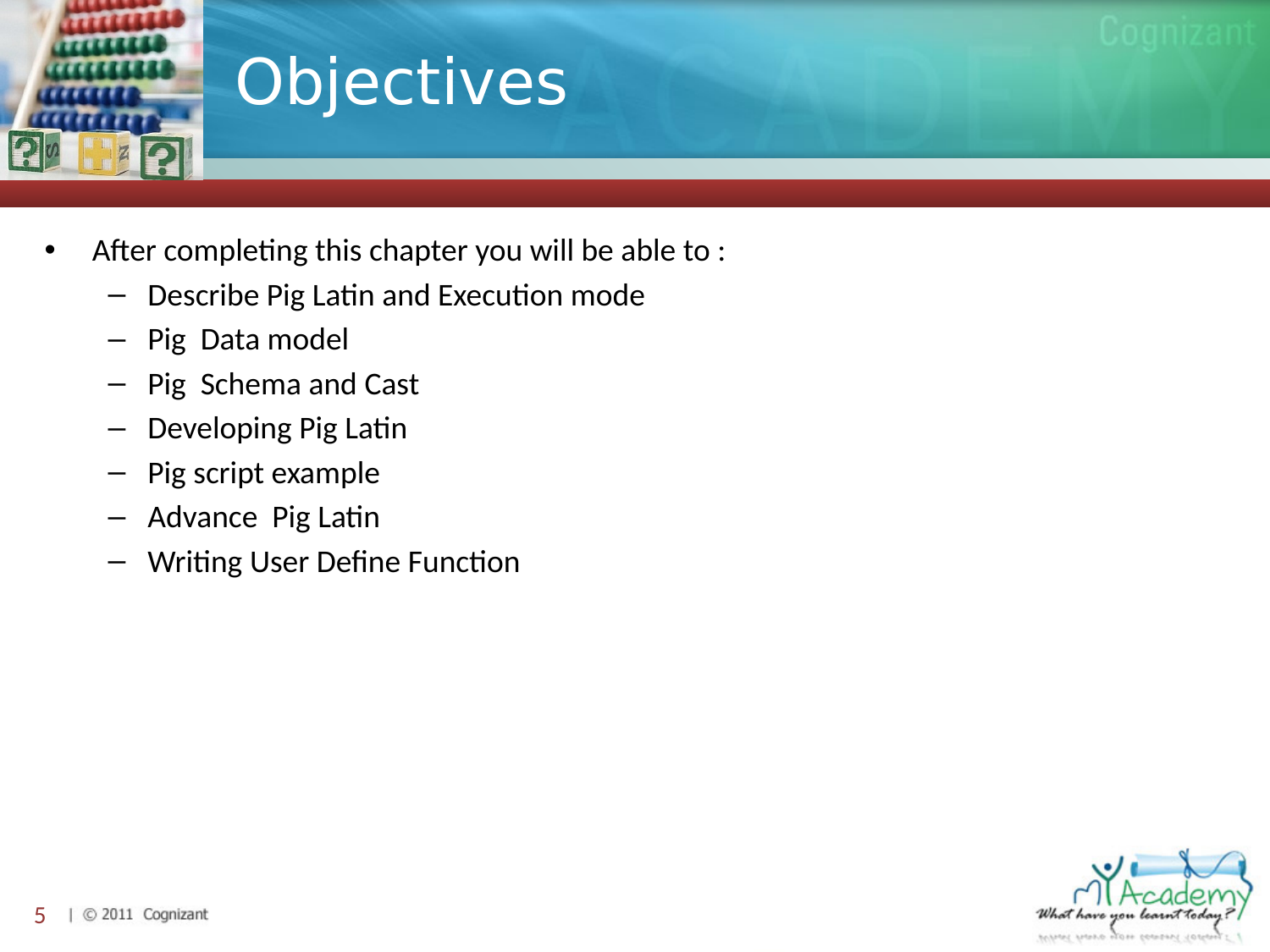

# Objectives
After completing this chapter you will be able to :
Describe Pig Latin and Execution mode
Pig  Data model
Pig  Schema and Cast
Developing Pig Latin
Pig script example
Advance  Pig Latin
Writing User Define Function
5